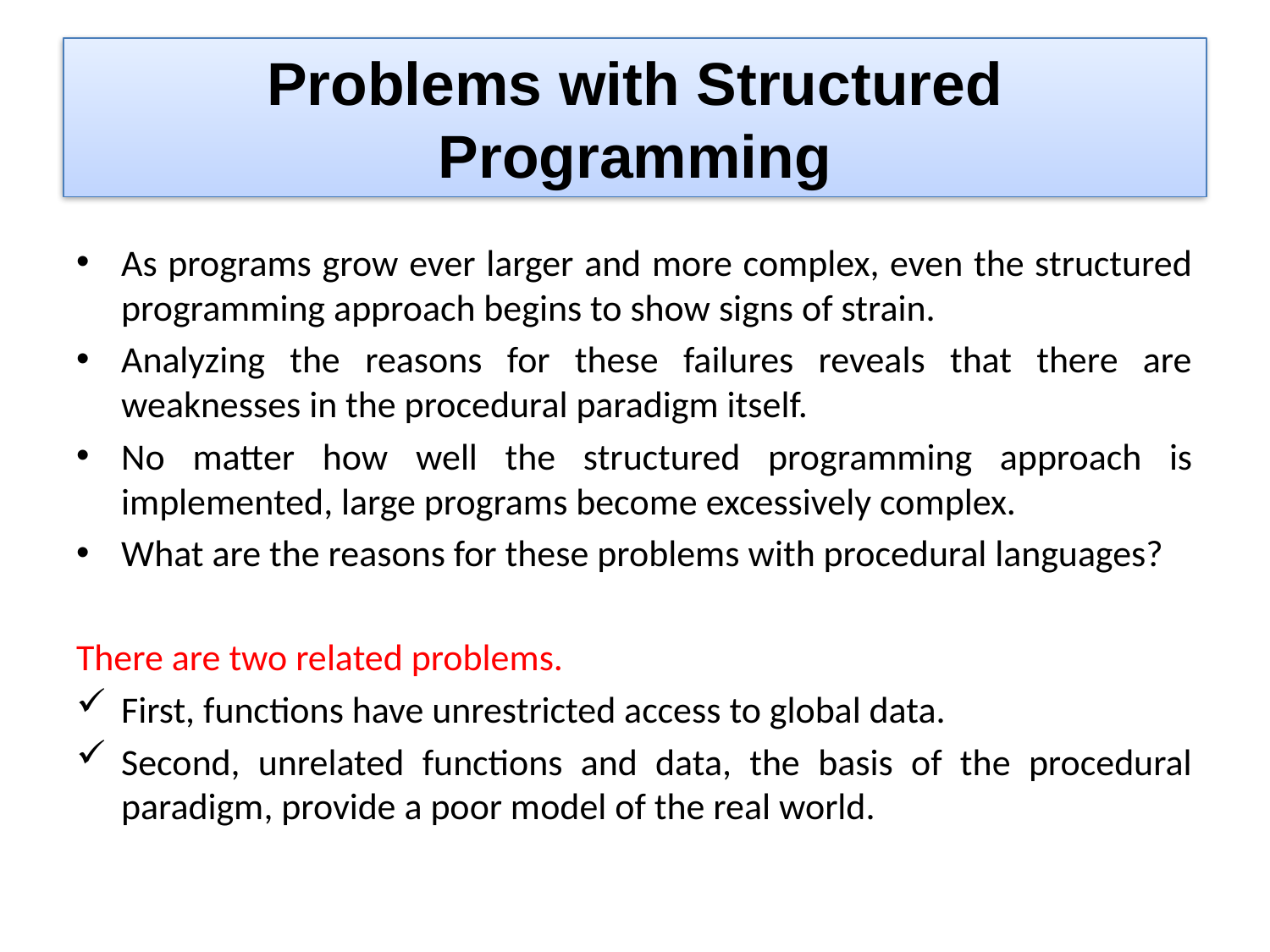

# Problems with Structured Programming
As programs grow ever larger and more complex, even the structured programming approach begins to show signs of strain.
Analyzing the reasons for these failures reveals that there are weaknesses in the procedural paradigm itself.
No matter how well the structured programming approach is implemented, large programs become excessively complex.
What are the reasons for these problems with procedural languages?

There are two related problems.
First, functions have unrestricted access to global data.
Second, unrelated functions and data, the basis of the procedural paradigm, provide a poor model of the real world.